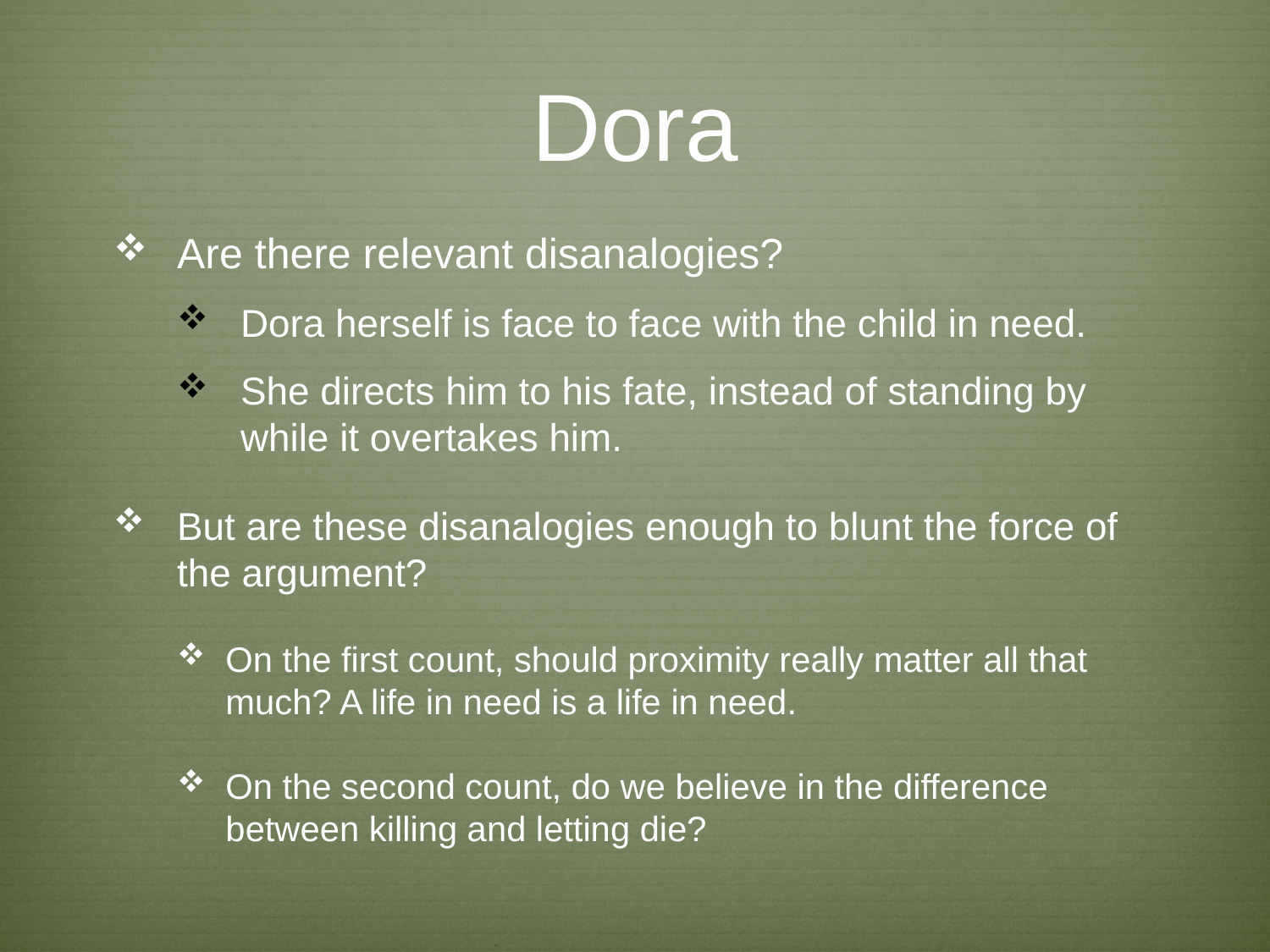

# Dora
Are there relevant disanalogies?
Dora herself is face to face with the child in need.
She directs him to his fate, instead of standing by while it overtakes him.
But are these disanalogies enough to blunt the force of the argument?
On the first count, should proximity really matter all that much? A life in need is a life in need.
On the second count, do we believe in the difference between killing and letting die?